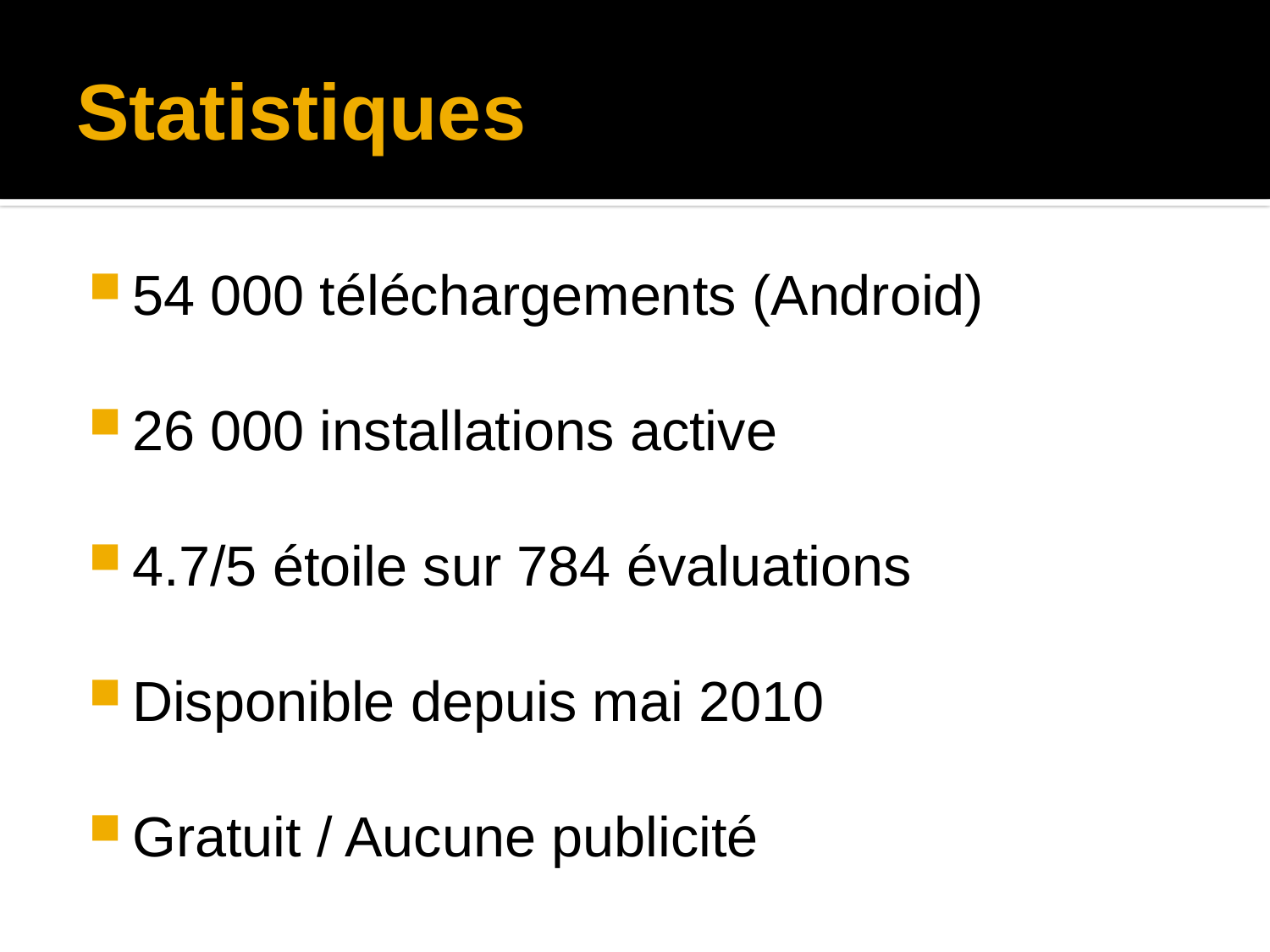

# Statistiques
54 000 téléchargements (Android)

26 000 installations active

4.7/5 étoile sur 784 évaluations

Disponible depuis mai 2010

Gratuit / Aucune publicité